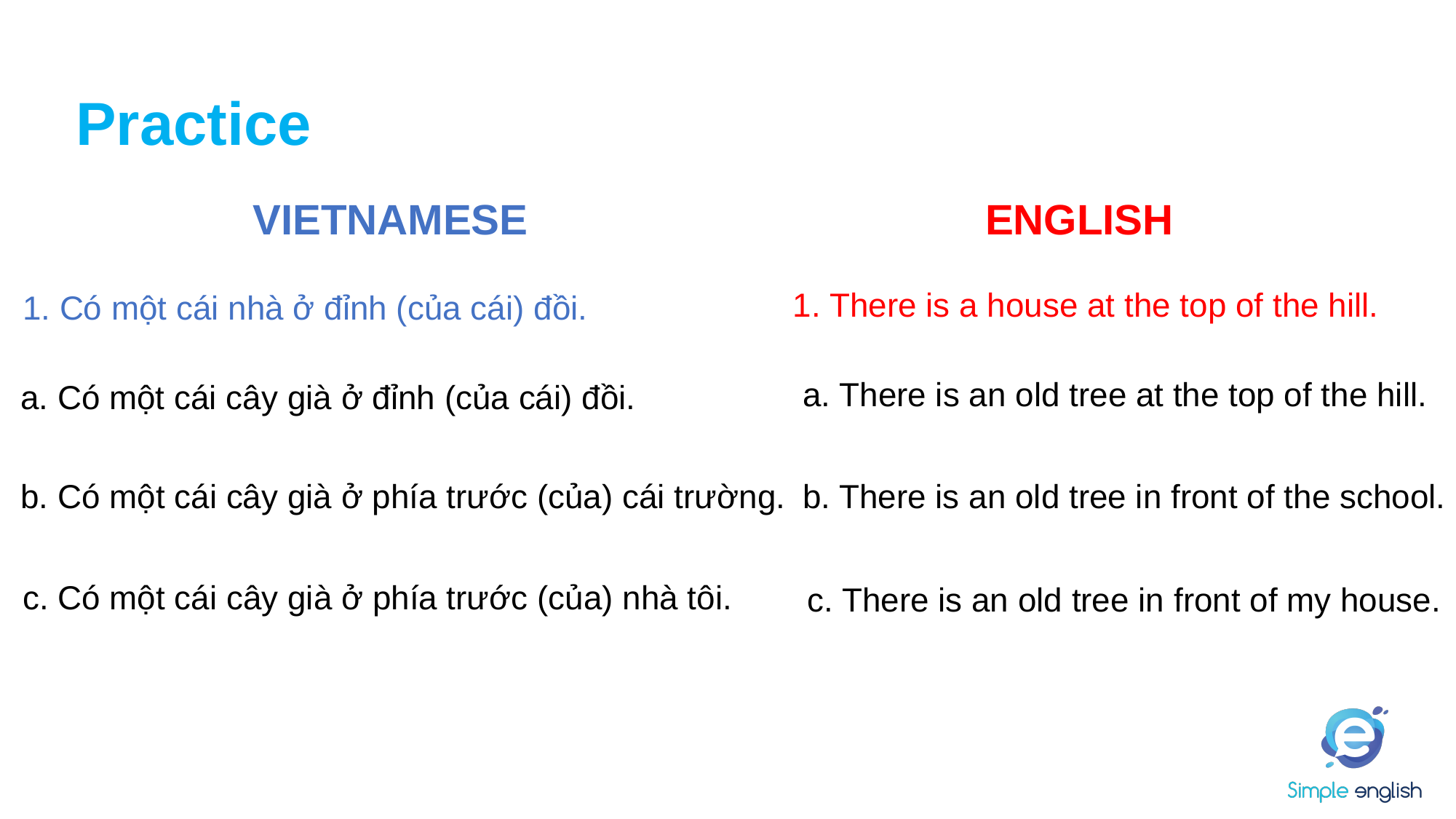

# Practice
VIETNAMESE
ENGLISH
1. There is a house at the top of the hill.
1. Có một cái nhà ở đỉnh (của cái) đồi.
a. There is an old tree at the top of the hill.
a. Có một cái cây già ở đỉnh (của cái) đồi.
b. There is an old tree in front of the school.
b. Có một cái cây già ở phía trước (của) cái trường.

c. Có một cái cây già ở phía trước (của) nhà tôi.

c. There is an old tree in front of my house.